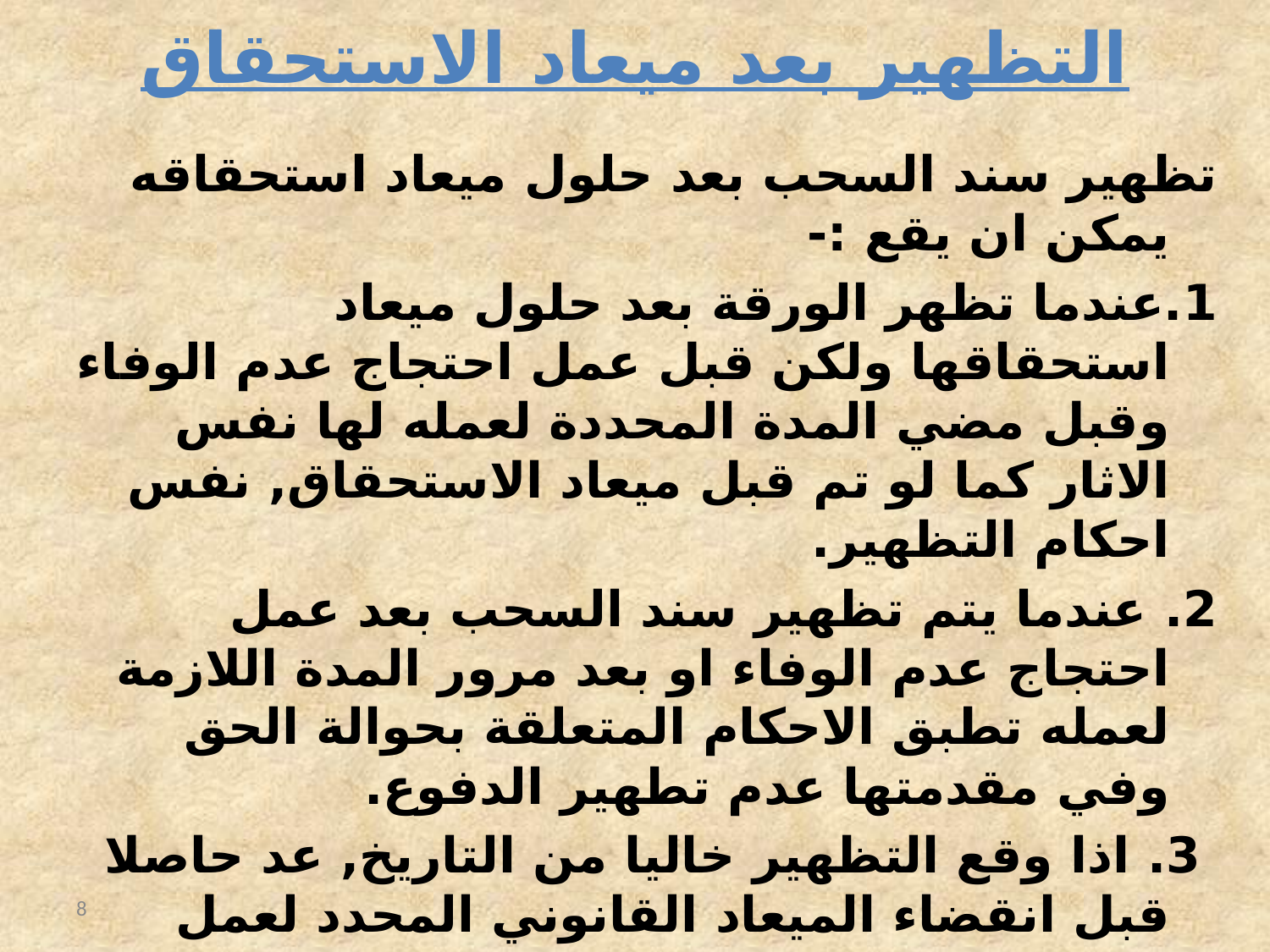

# التظهير بعد ميعاد الاستحقاق
تظهير سند السحب بعد حلول ميعاد استحقاقه يمكن ان يقع :-
1.عندما تظهر الورقة بعد حلول ميعاد استحقاقها ولكن قبل عمل احتجاج عدم الوفاء وقبل مضي المدة المحددة لعمله لها نفس الاثار كما لو تم قبل ميعاد الاستحقاق, نفس احكام التظهير.
2. عندما يتم تظهير سند السحب بعد عمل احتجاج عدم الوفاء او بعد مرور المدة اللازمة  لعمله تطبق الاحكام المتعلقة بحوالة الحق وفي مقدمتها عدم تطهير الدفوع.
 3. اذا وقع التظهير خاليا من التاريخ, عد حاصلا قبل انقضاء الميعاد القانوني المحدد لعمل احتجاج عدم الوفاء الا اذا ثبت خلاف ذلك.
8